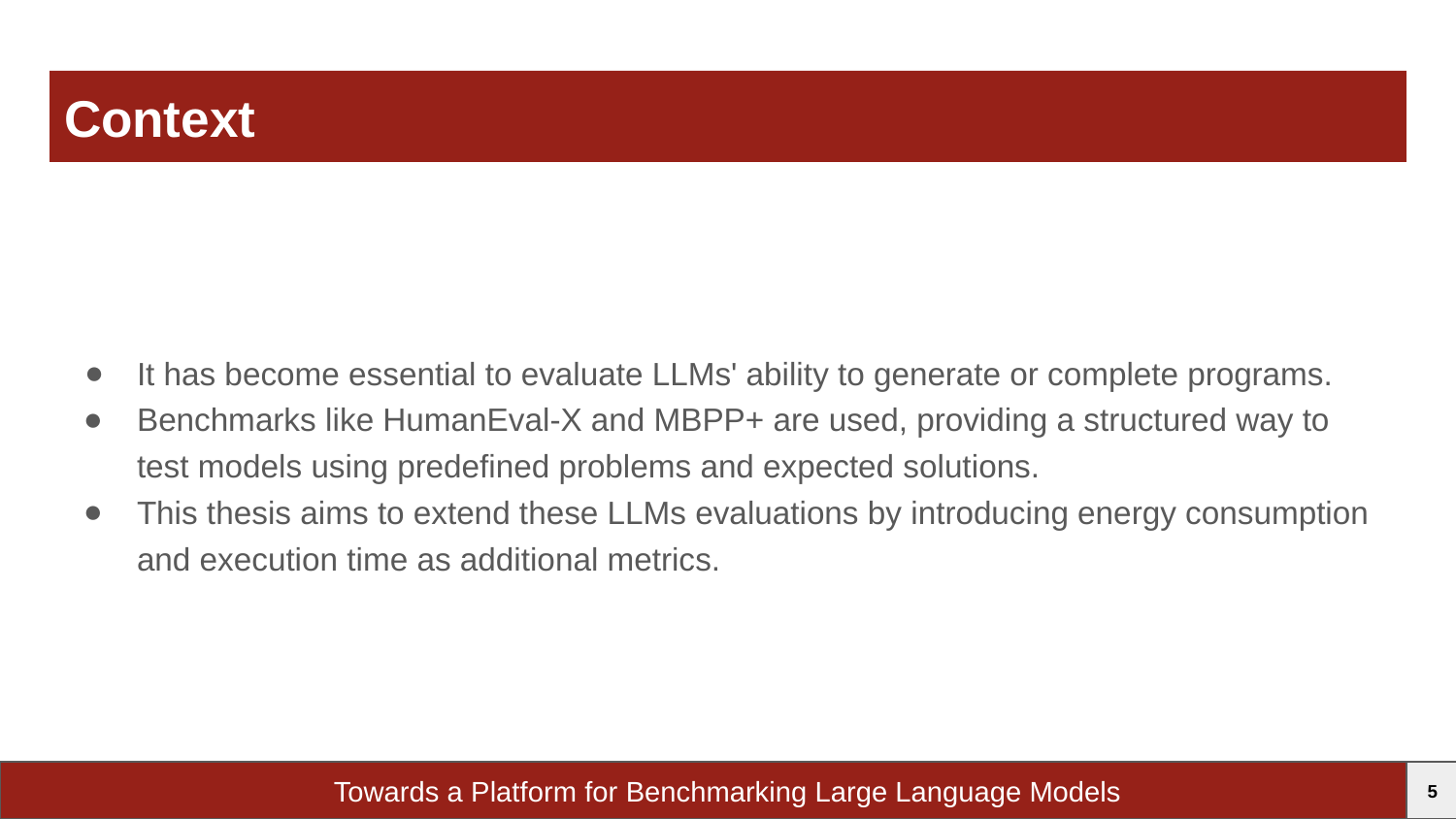

# Context
It has become essential to evaluate LLMs' ability to generate or complete programs.
Benchmarks like HumanEval-X and MBPP+ are used, providing a structured way to test models using predefined problems and expected solutions.
This thesis aims to extend these LLMs evaluations by introducing energy consumption and execution time as additional metrics.
Towards a Platform for Benchmarking Large Language Models
5